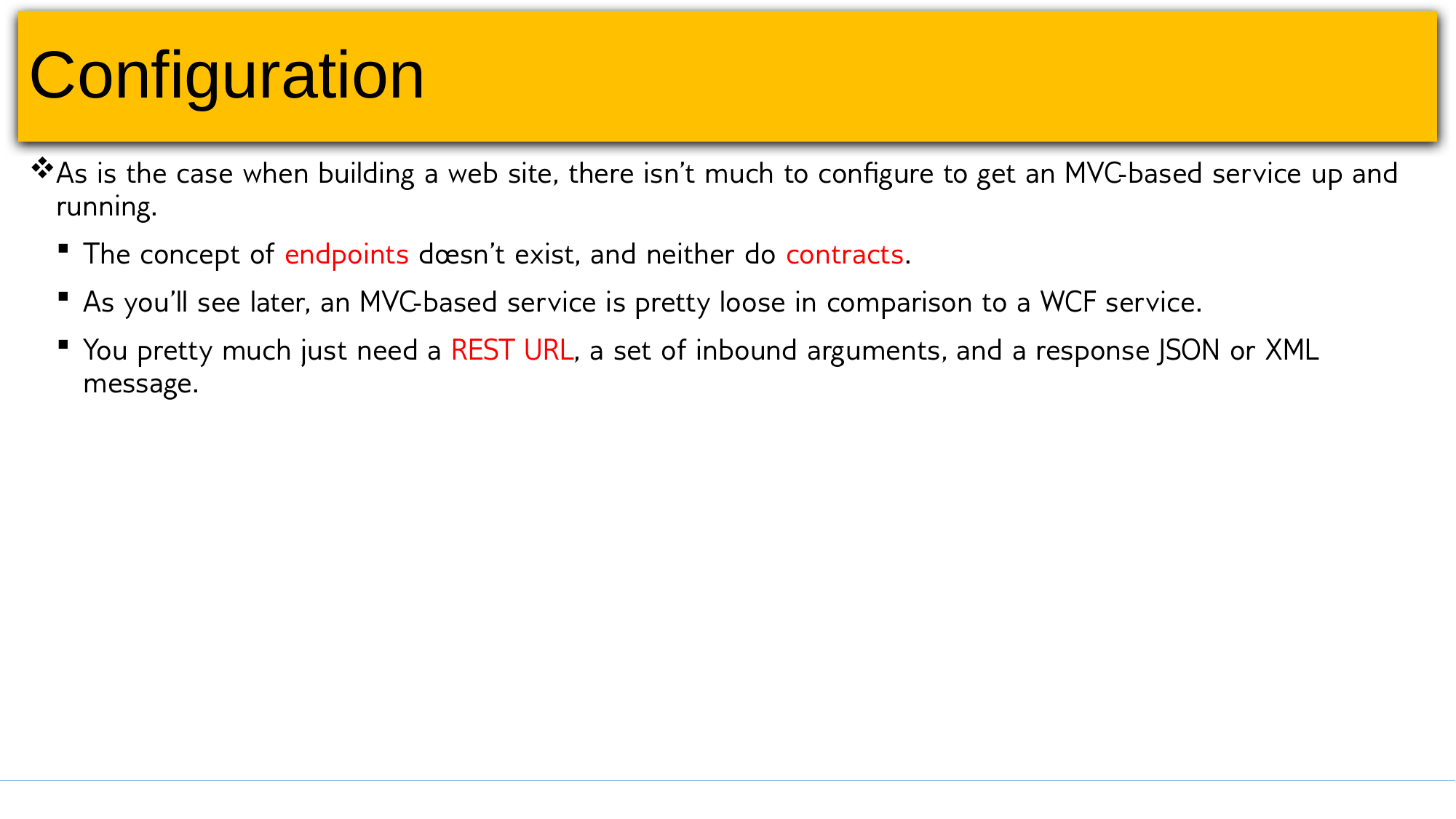

# Configuration
As is the case when building a web site, there isn’t much to configure to get an MVC-based service up and running.
The concept of endpoints doesn’t exist, and neither do contracts.
As you’ll see later, an MVC-based service is pretty loose in comparison to a WCF service.
You pretty much just need a REST URL, a set of inbound arguments, and a response JSON or XML message.